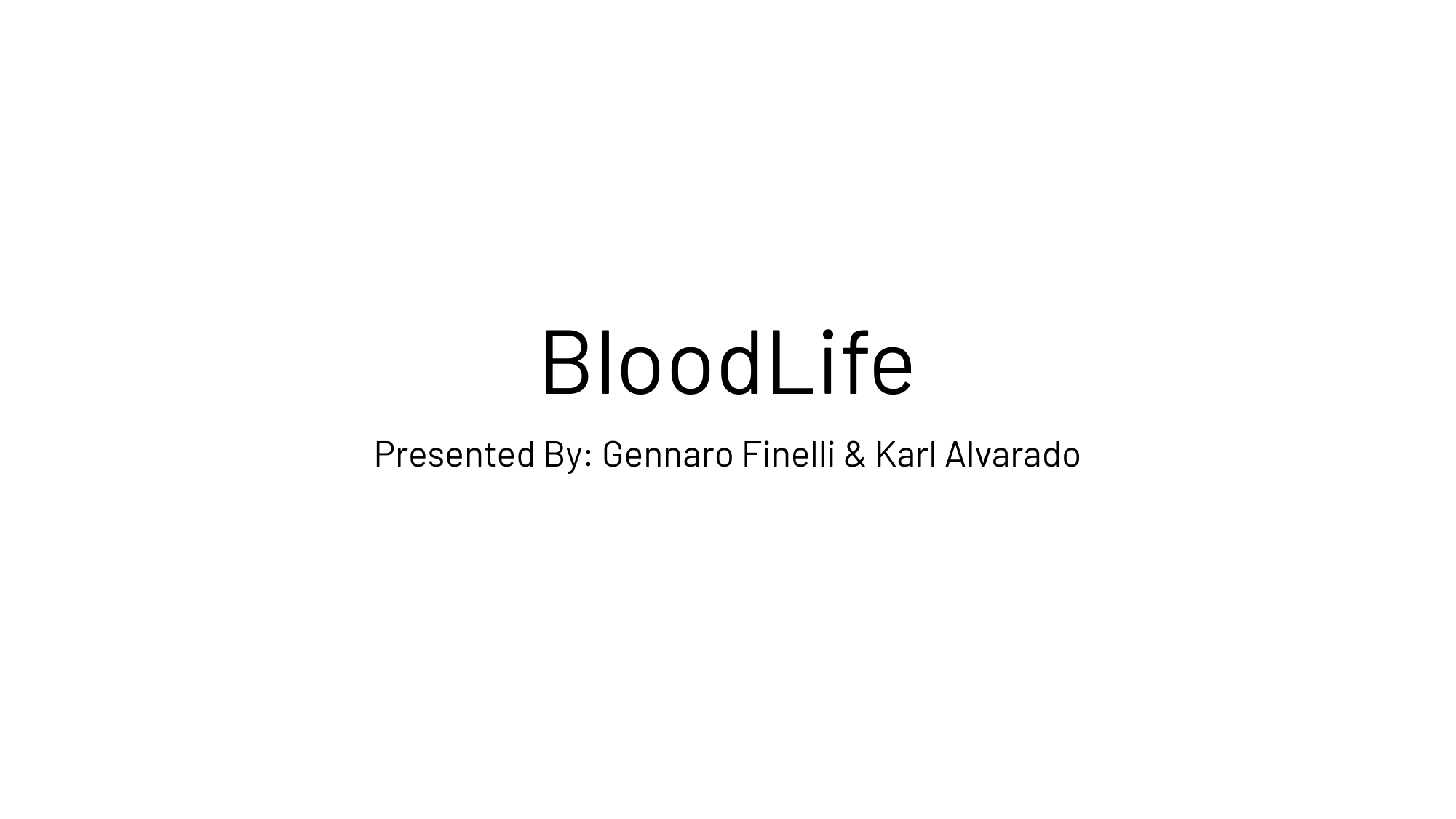

# BloodLife
Presented By: Gennaro Finelli & Karl Alvarado